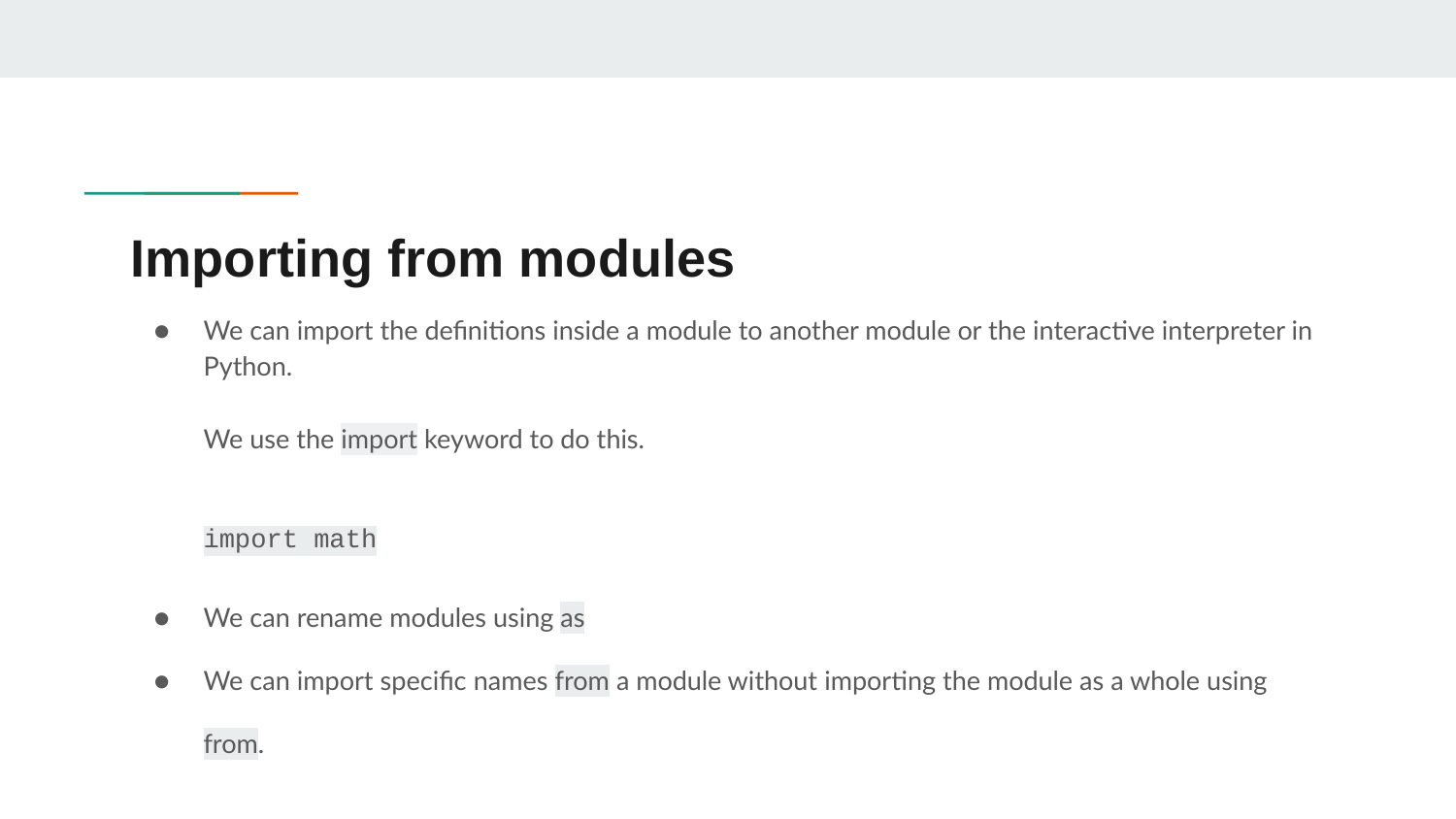

# Importing from modules
We can import the definitions inside a module to another module or the interactive interpreter in Python.
We use the import keyword to do this.
import math
We can rename modules using as
We can import specific names from a module without importing the module as a whole using from.